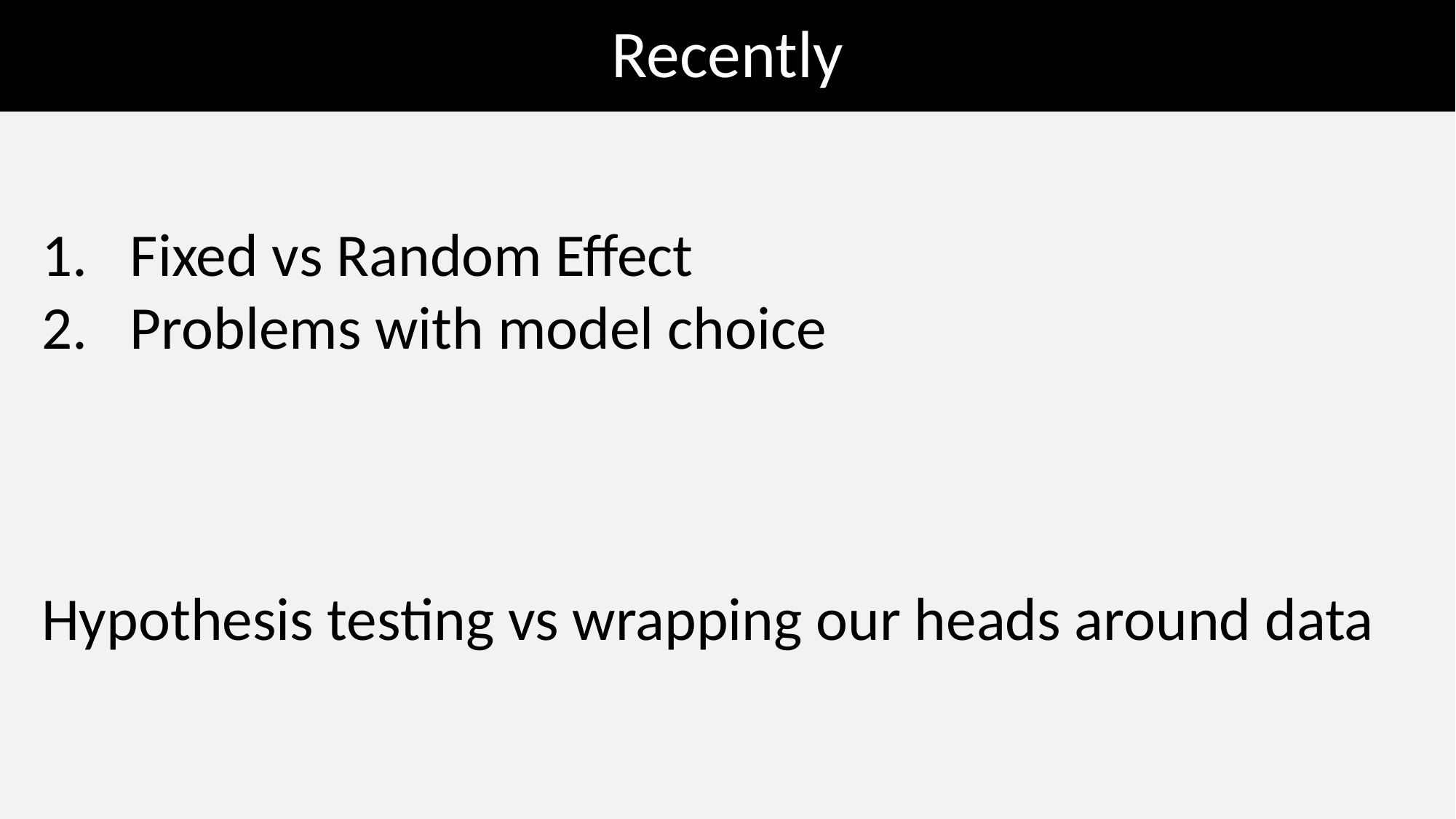

# Recently
Fixed vs Random Effect
Problems with model choice

Hypothesis testing vs wrapping our heads around data